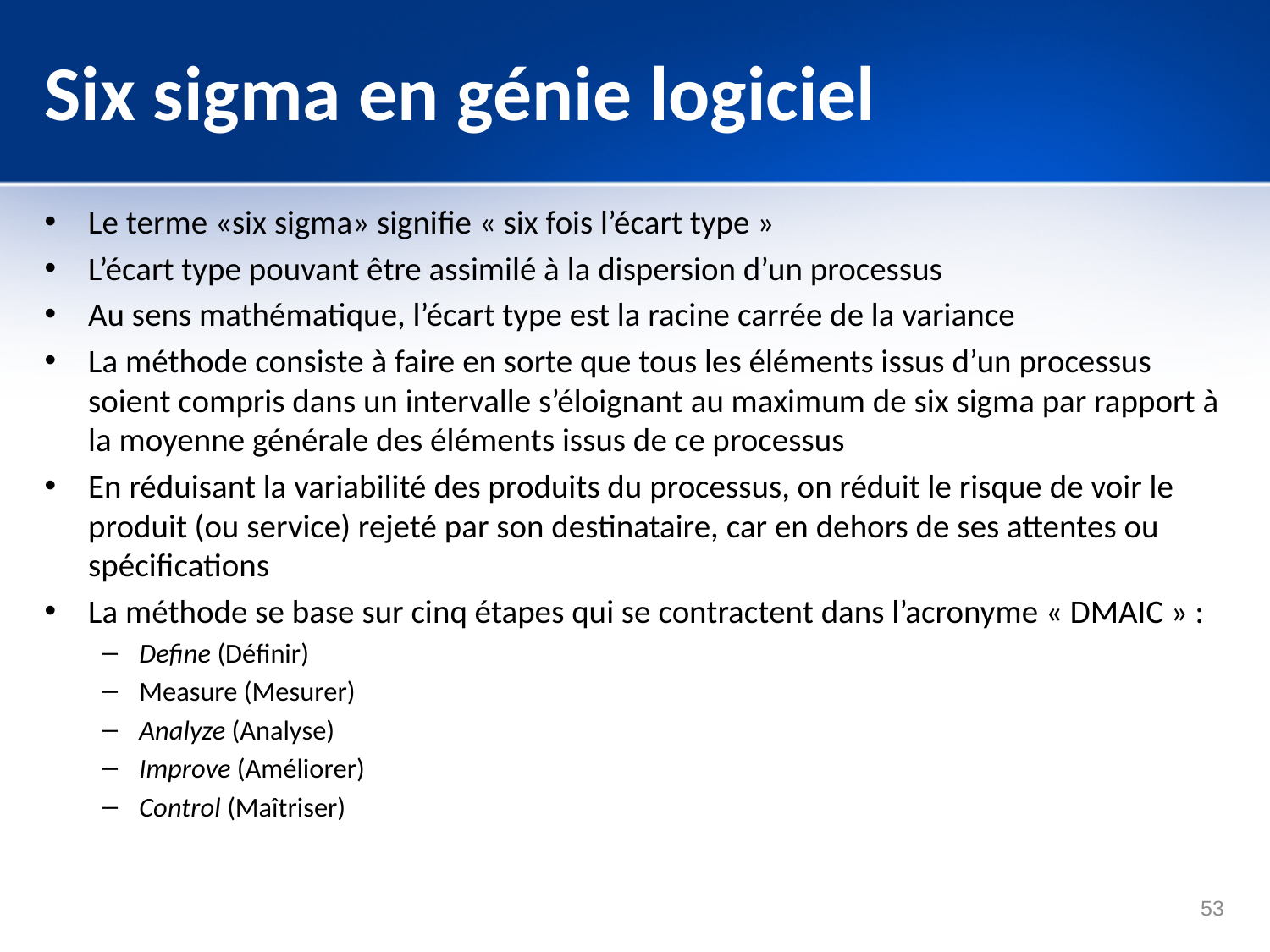

# Six sigma en génie logiciel

Le terme «six sigma» signifie « six fois l’écart type »
L’écart type pouvant être assimilé à la dispersion d’un processus
Au sens mathématique, l’écart type est la racine carrée de la variance
La méthode consiste à faire en sorte que tous les éléments issus d’un processus soient compris dans un intervalle s’éloignant au maximum de six sigma par rapport à la moyenne générale des éléments issus de ce processus
En réduisant la variabilité des produits du processus, on réduit le risque de voir le produit (ou service) rejeté par son destinataire, car en dehors de ses attentes ou spécifications
La méthode se base sur cinq étapes qui se contractent dans l’acronyme « DMAIC » :
Define (Définir)
Measure (Mesurer)
Analyze (Analyse)
Improve (Améliorer)
Control (Maîtriser)
53